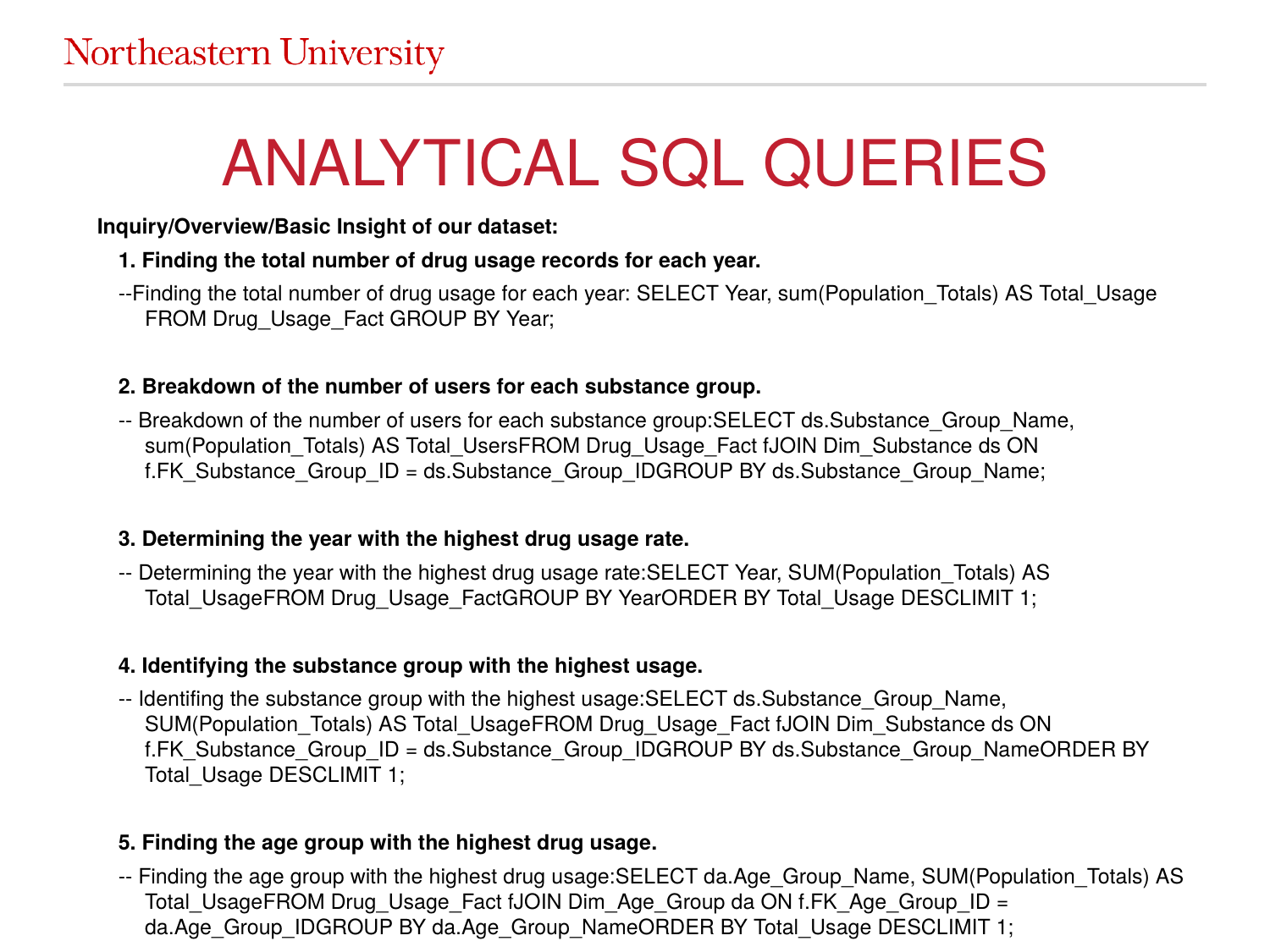

# ANALYTICAL SQL QUERIES
Inquiry/Overview/Basic Insight of our dataset:
1. Finding the total number of drug usage records for each year.
--Finding the total number of drug usage for each year: SELECT Year, sum(Population_Totals) AS Total_Usage FROM Drug_Usage_Fact GROUP BY Year;

2. Breakdown of the number of users for each substance group.
-- Breakdown of the number of users for each substance group:SELECT ds.Substance_Group_Name, sum(Population_Totals) AS Total_UsersFROM Drug_Usage_Fact fJOIN Dim_Substance ds ON f.FK_Substance_Group_ID = ds.Substance_Group_IDGROUP BY ds.Substance_Group_Name;

3. Determining the year with the highest drug usage rate.
-- Determining the year with the highest drug usage rate:SELECT Year, SUM(Population_Totals) AS Total_UsageFROM Drug_Usage_FactGROUP BY YearORDER BY Total_Usage DESCLIMIT 1;

4. Identifying the substance group with the highest usage.
-- Identifing the substance group with the highest usage:SELECT ds.Substance_Group_Name, SUM(Population_Totals) AS Total_UsageFROM Drug_Usage_Fact fJOIN Dim_Substance ds ON f.FK_Substance_Group_ID = ds.Substance_Group_IDGROUP BY ds.Substance_Group_NameORDER BY Total_Usage DESCLIMIT 1;

5. Finding the age group with the highest drug usage.
-- Finding the age group with the highest drug usage:SELECT da.Age_Group_Name, SUM(Population_Totals) AS Total_UsageFROM Drug_Usage_Fact fJOIN Dim_Age_Group da ON f.FK_Age_Group_ID = da.Age_Group_IDGROUP BY da.Age_Group_NameORDER BY Total_Usage DESCLIMIT 1;